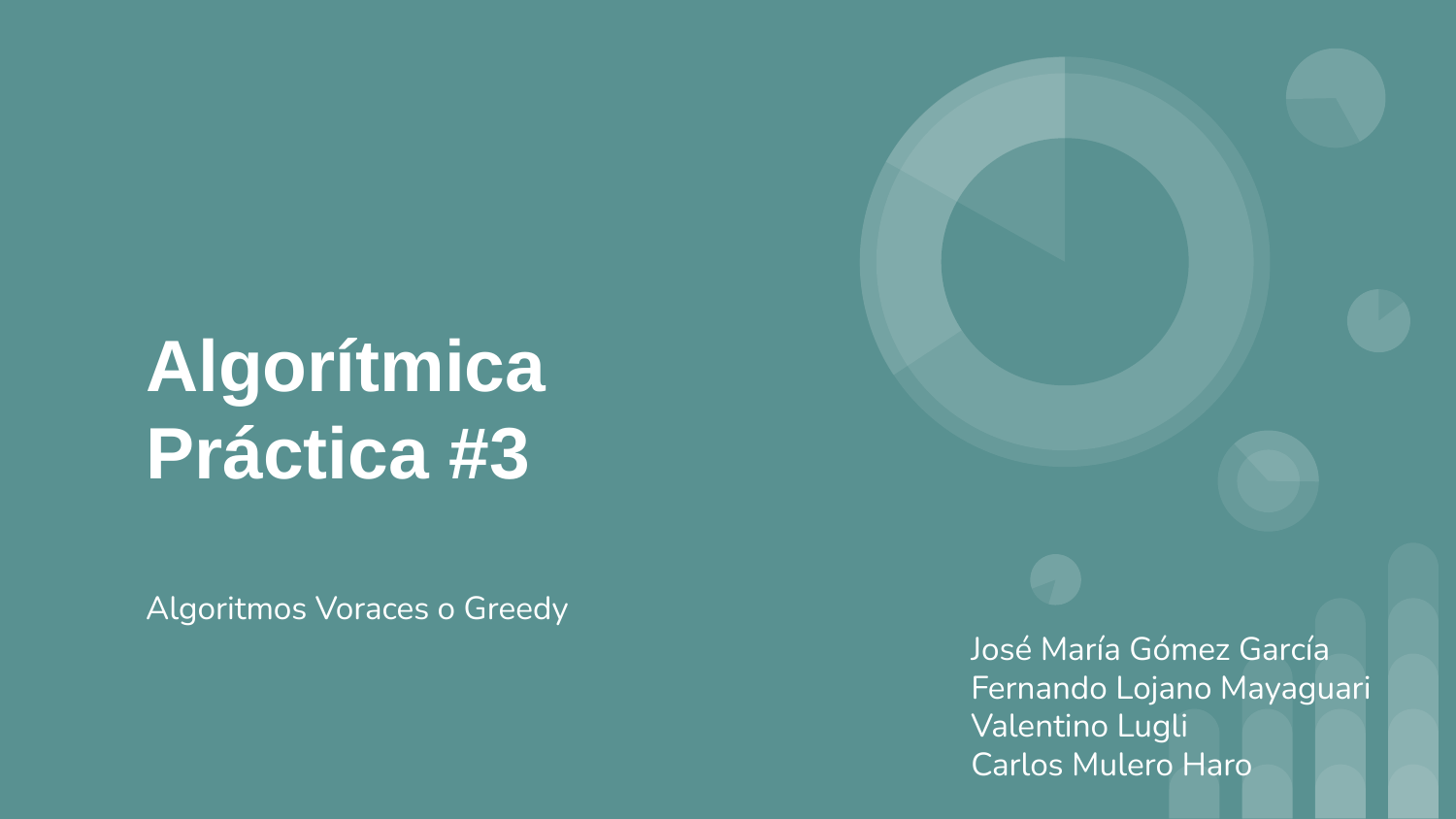

# Algorítmica
Práctica #3
Algoritmos Voraces o Greedy
José María Gómez García
Fernando Lojano Mayaguari
Valentino Lugli
Carlos Mulero Haro